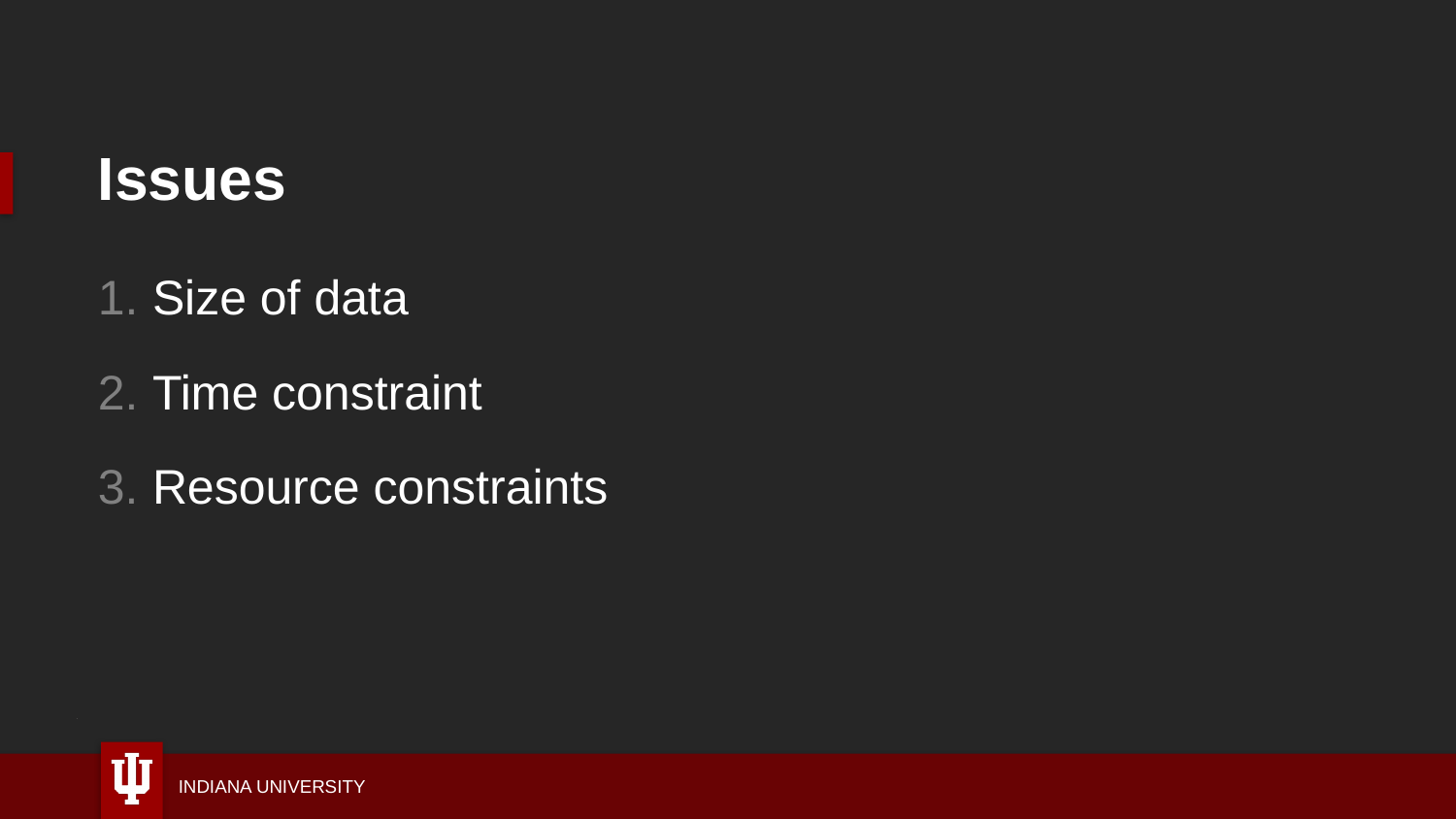

# Issues
Size of data
Time constraint
Resource constraints